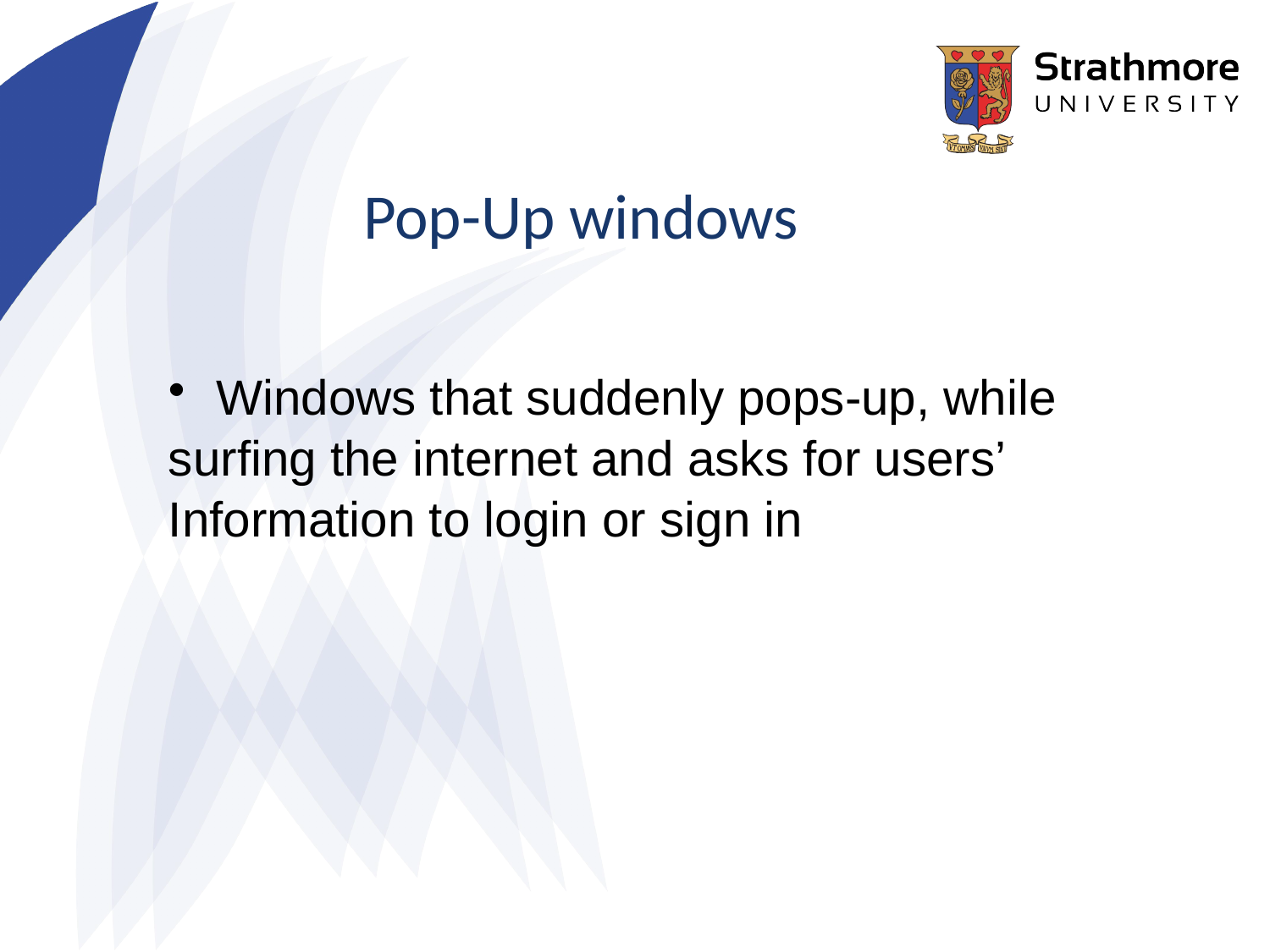

Pop-Up windows
Windows that suddenly pops-up, while
surfing the internet and asks for users’
Information to login or sign in